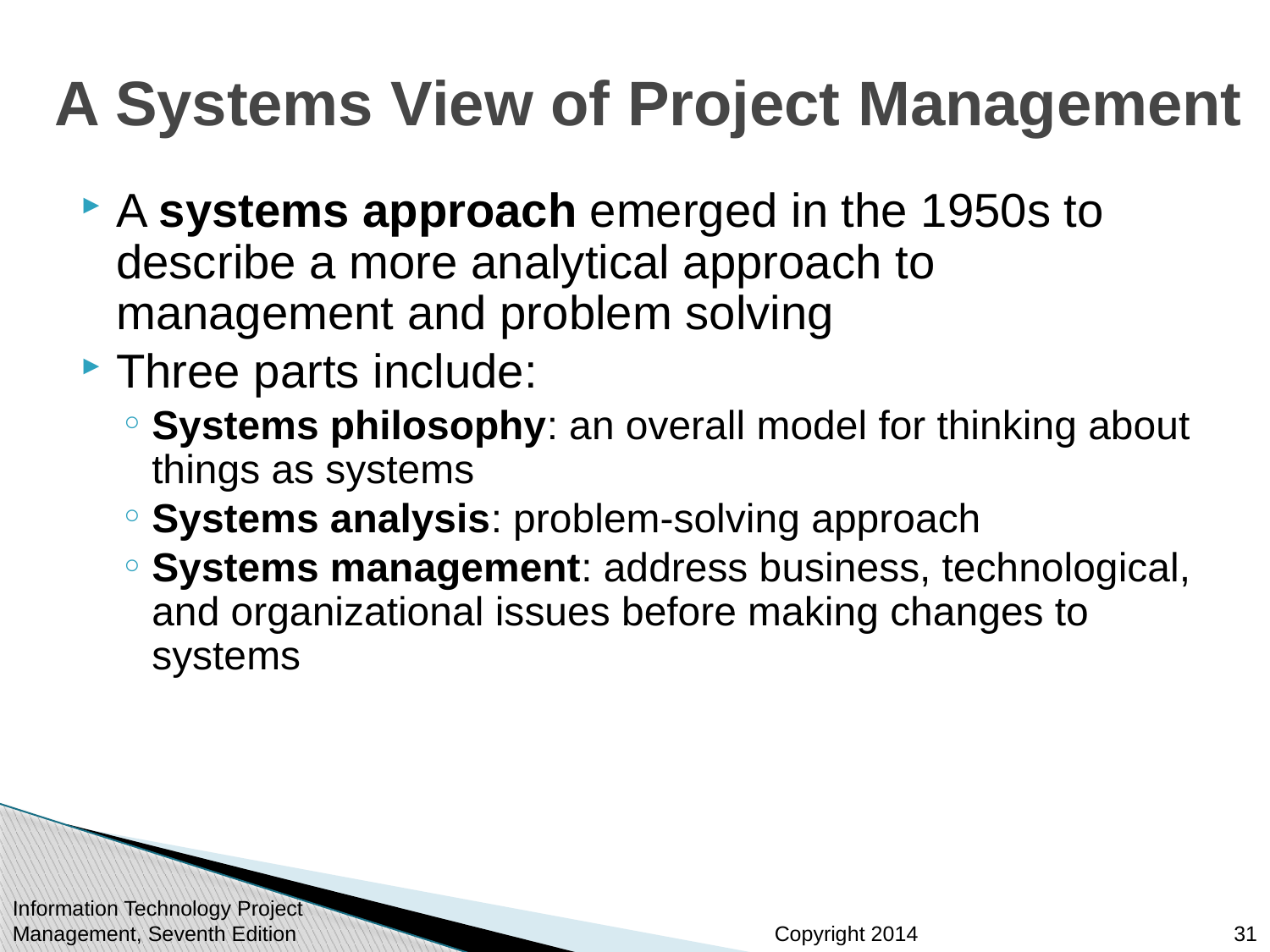

# A Systems View of Project Management
A systems approach emerged in the 1950s to describe a more analytical approach to management and problem solving
Three parts include:
Systems philosophy: an overall model for thinking about things as systems
Systems analysis: problem-solving approach
Systems management: address business, technological, and organizational issues before making changes to systems
Information Technology Project Management, Seventh Edition
31